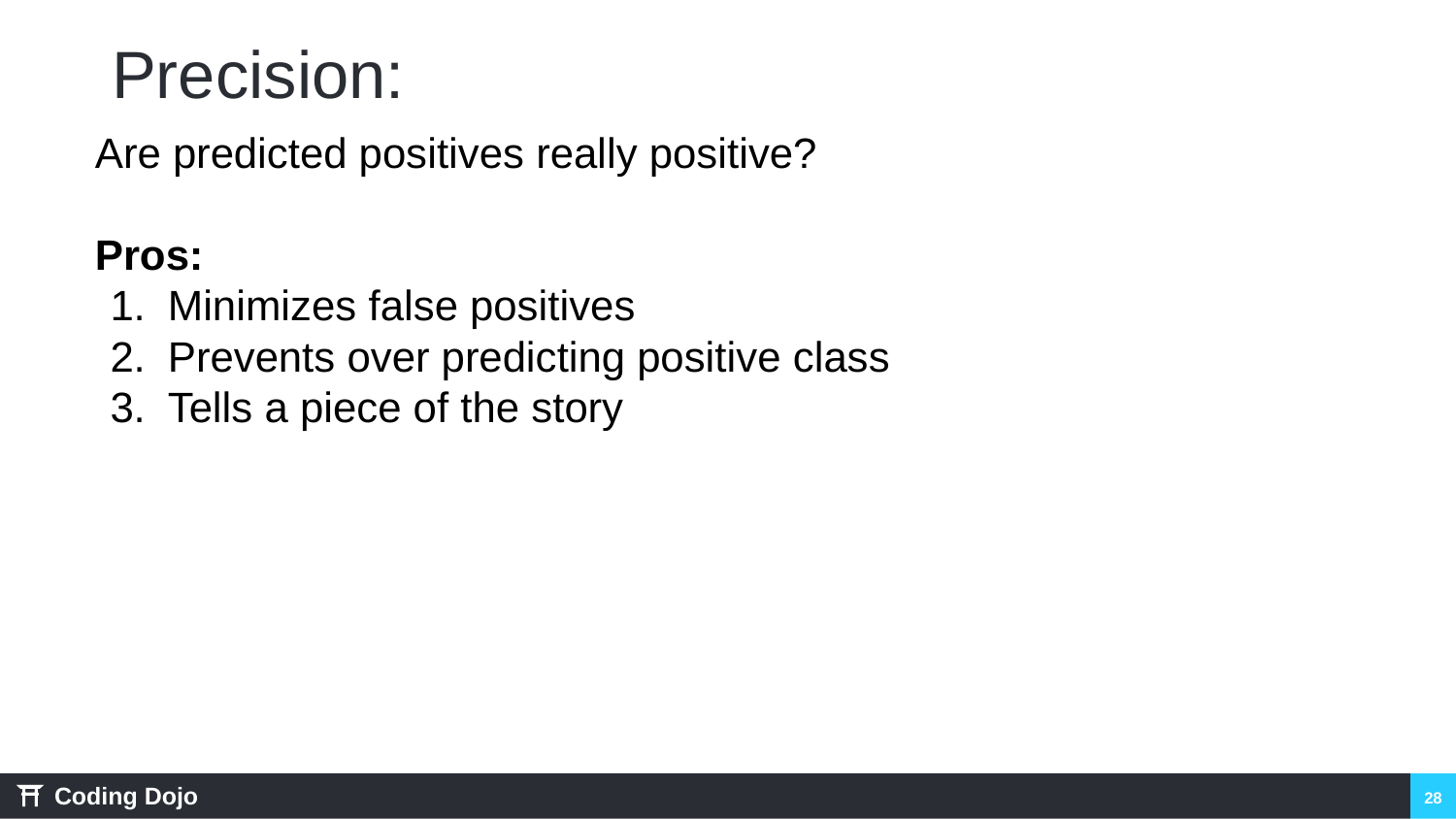

Precision:
Are predicted positives really positive?

Pros:
Minimizes false positives
Prevents over predicting positive class
Tells a piece of the story